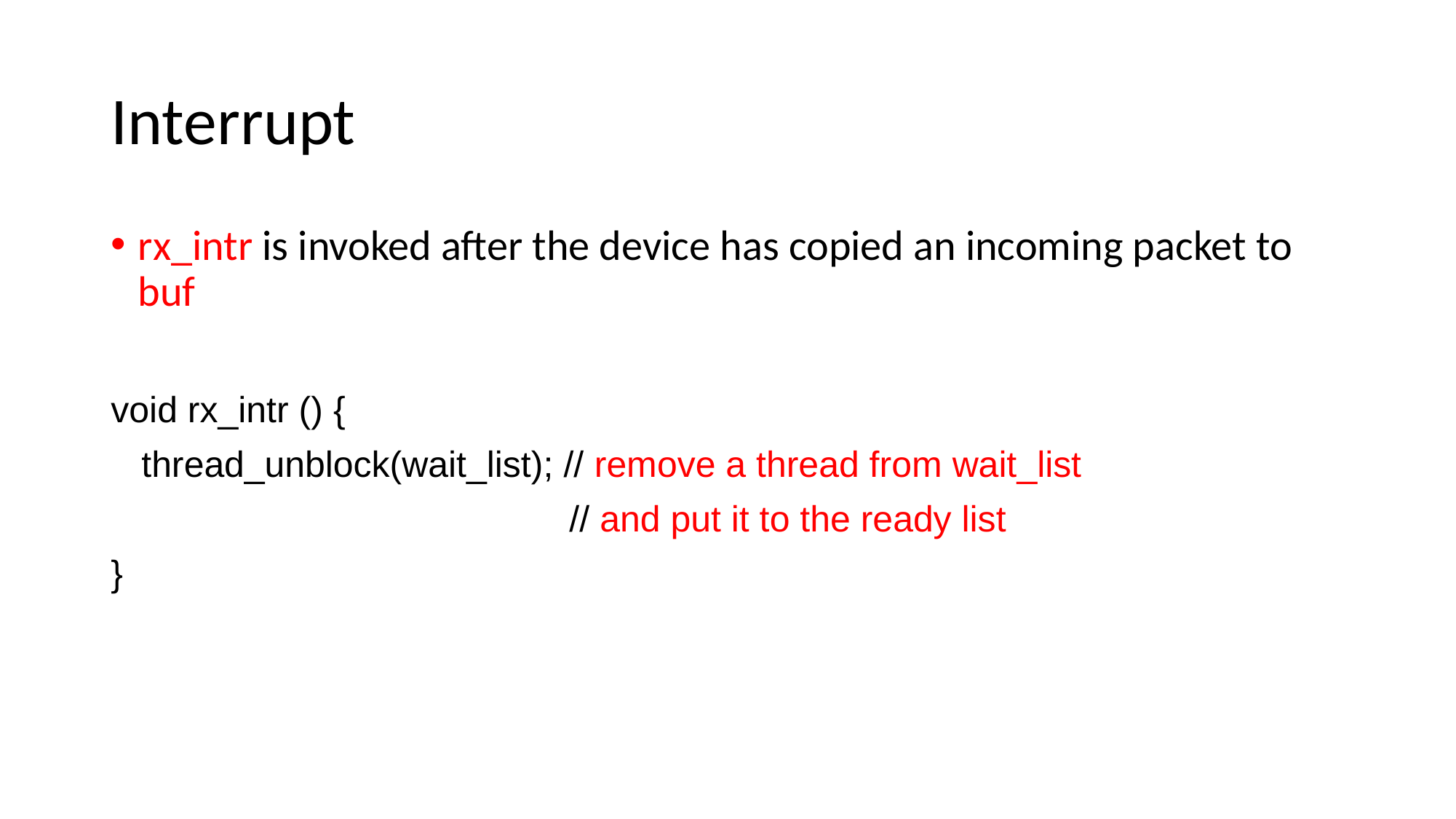

# Interrupt
rx_intr is invoked after the device has copied an incoming packet to buf

void rx_intr () {
   thread_unblock(wait_list); // remove a thread from wait_list
                                             // and put it to the ready list
}